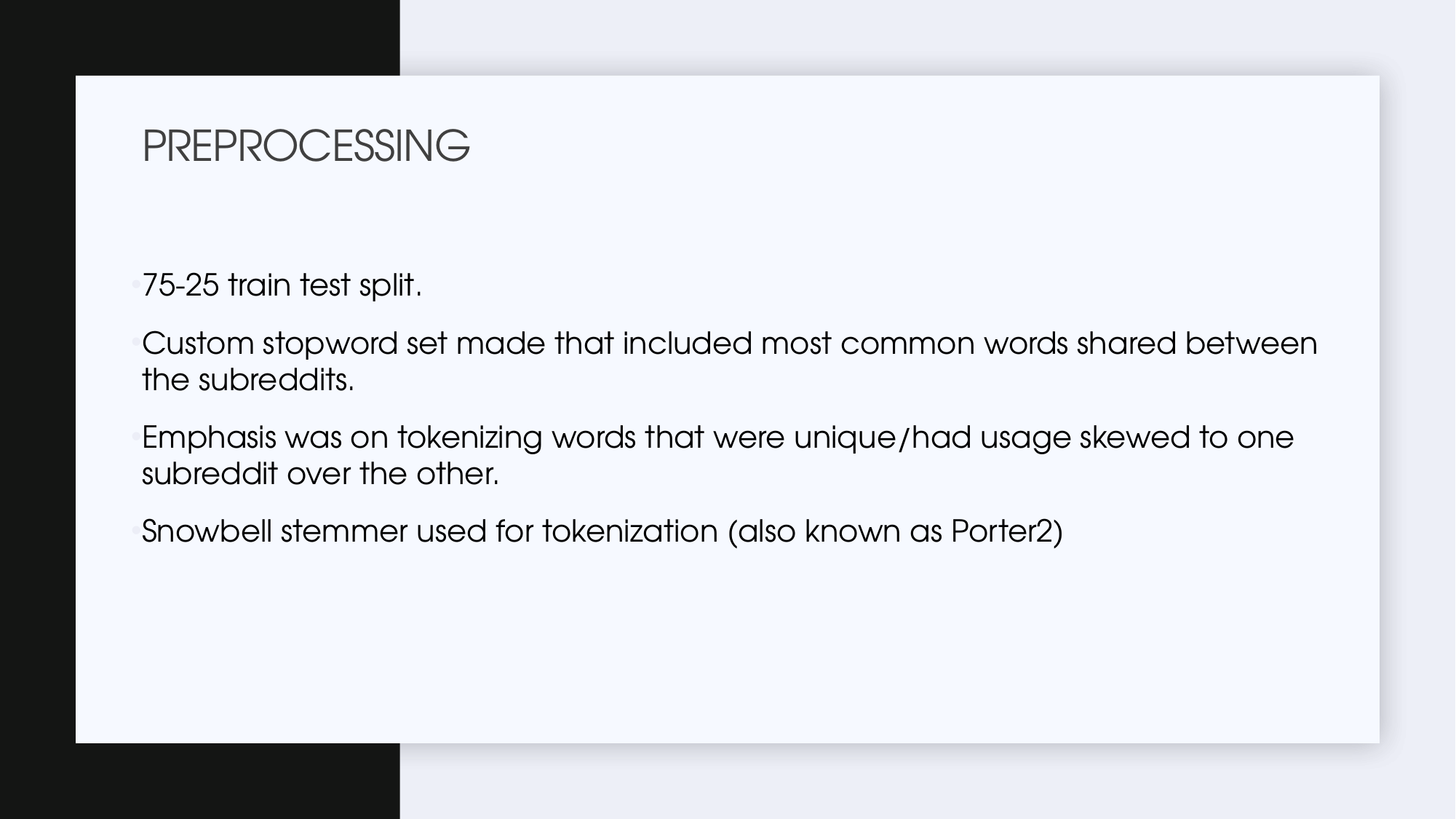

# Preprocessing
75-25 train test split.
Custom stopword set made that included most common words shared between the subreddits.
Emphasis was on tokenizing words that were unique/had usage skewed to one subreddit over the other.
Snowbell stemmer used for tokenization (also known as Porter2)